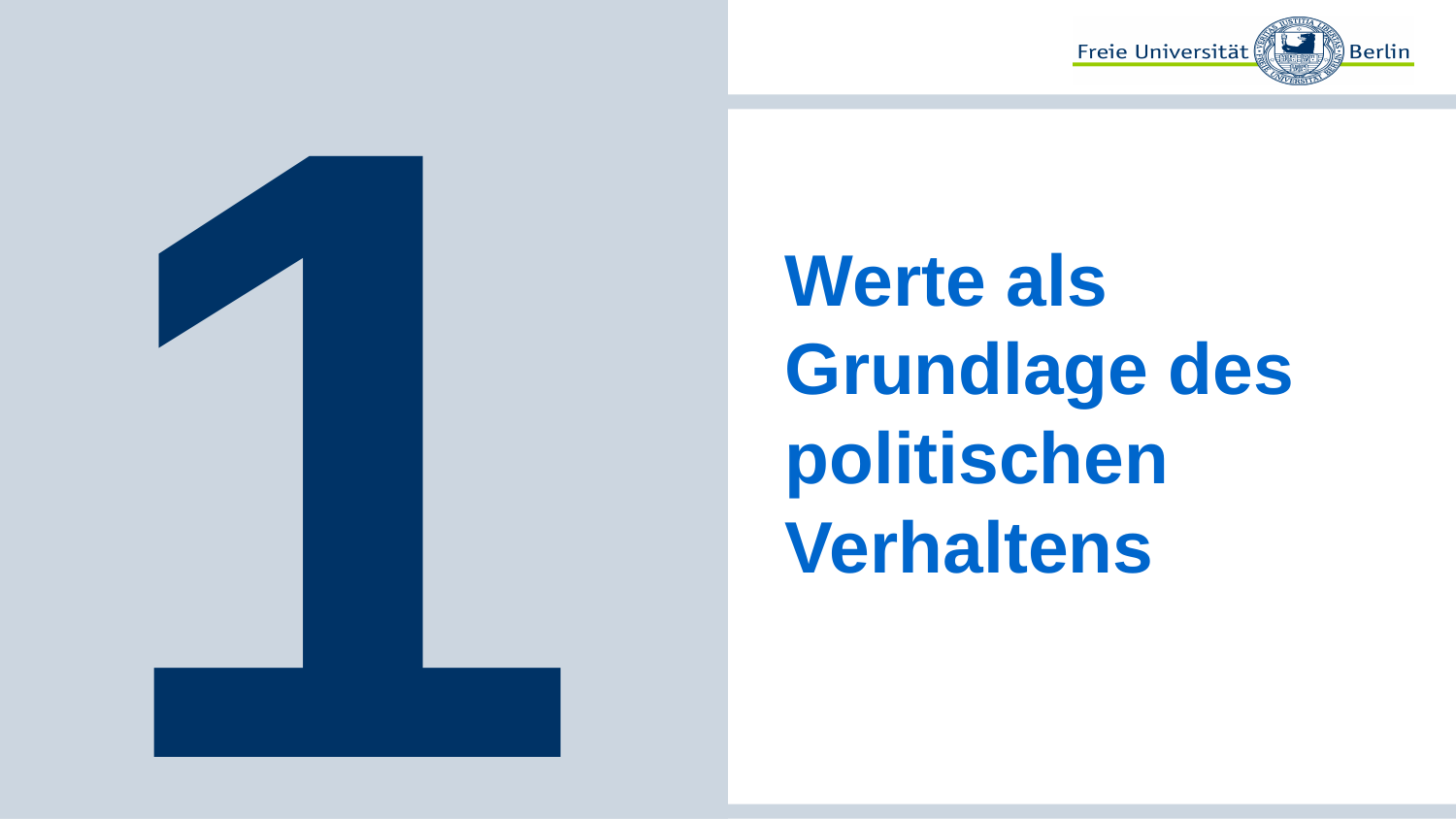

# 1
Werte als Grundlage des politischen Verhaltens